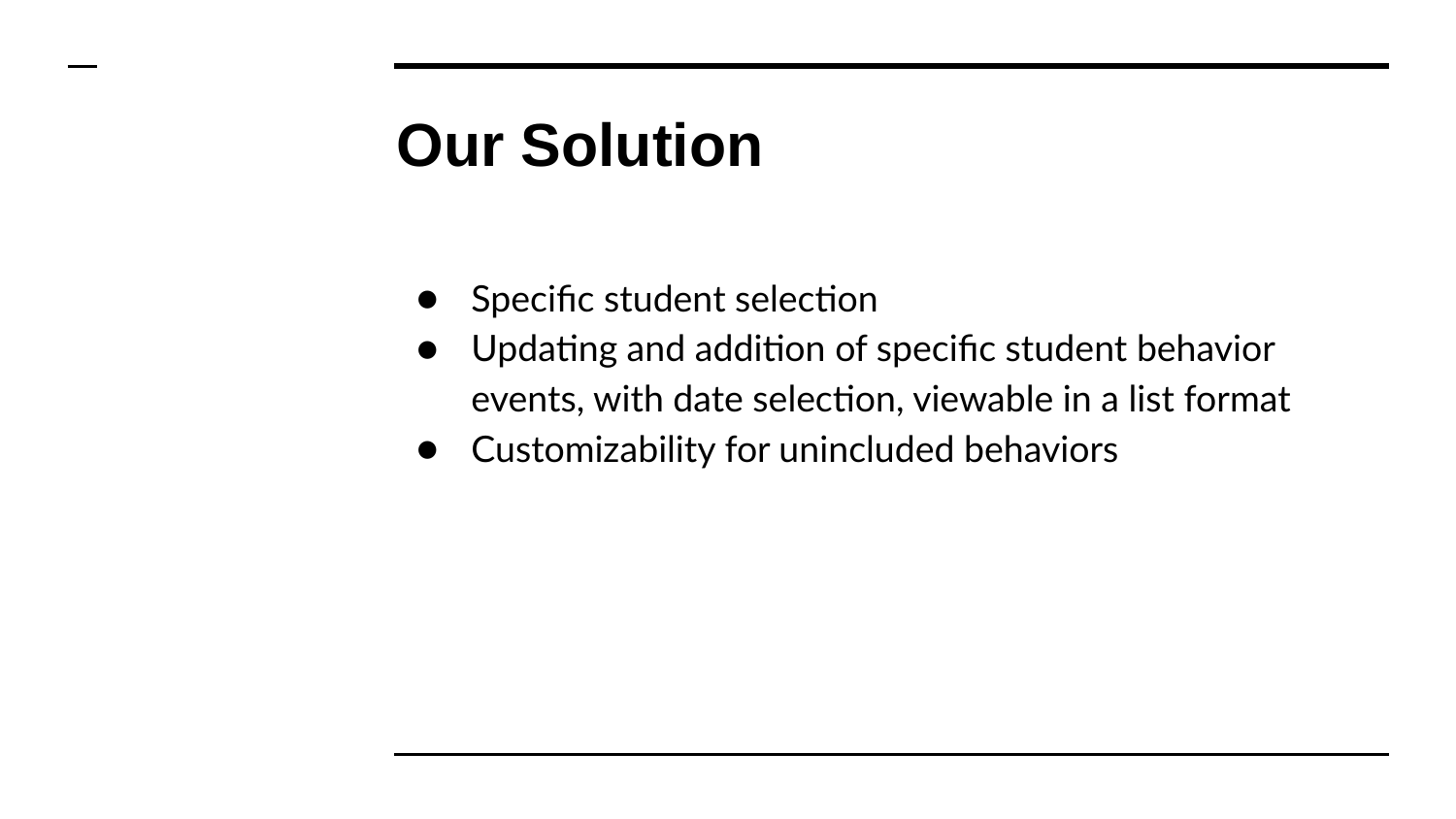

# Our Solution

Specific student selection
Updating and addition of specific student behavior events, with date selection, viewable in a list format
Customizability for unincluded behaviors